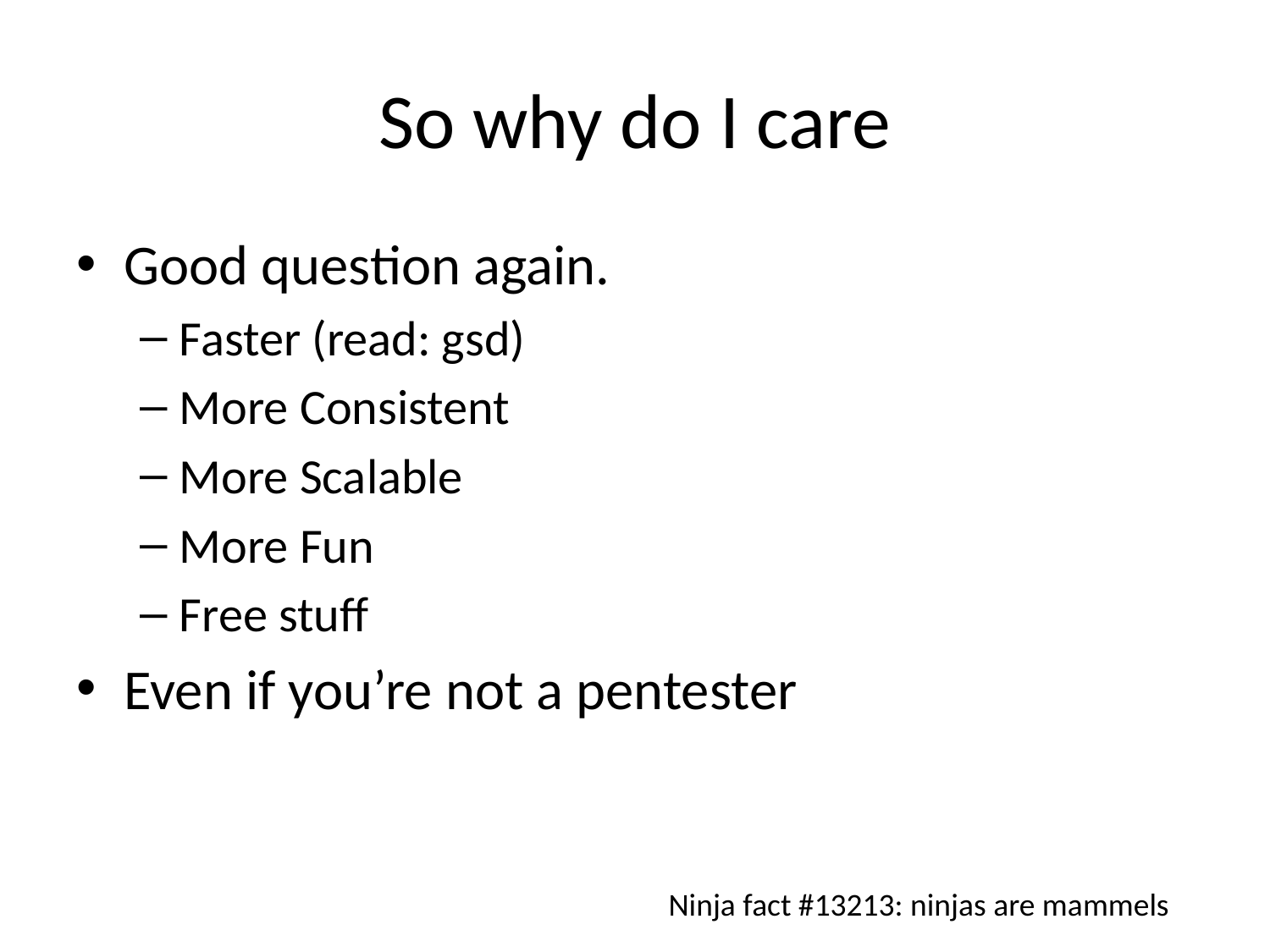

# So why do I care
Good question again.
Faster (read: gsd)
More Consistent
More Scalable
More Fun
Free stuff
Even if you’re not a pentester
Ninja fact #13213: ninjas are mammels